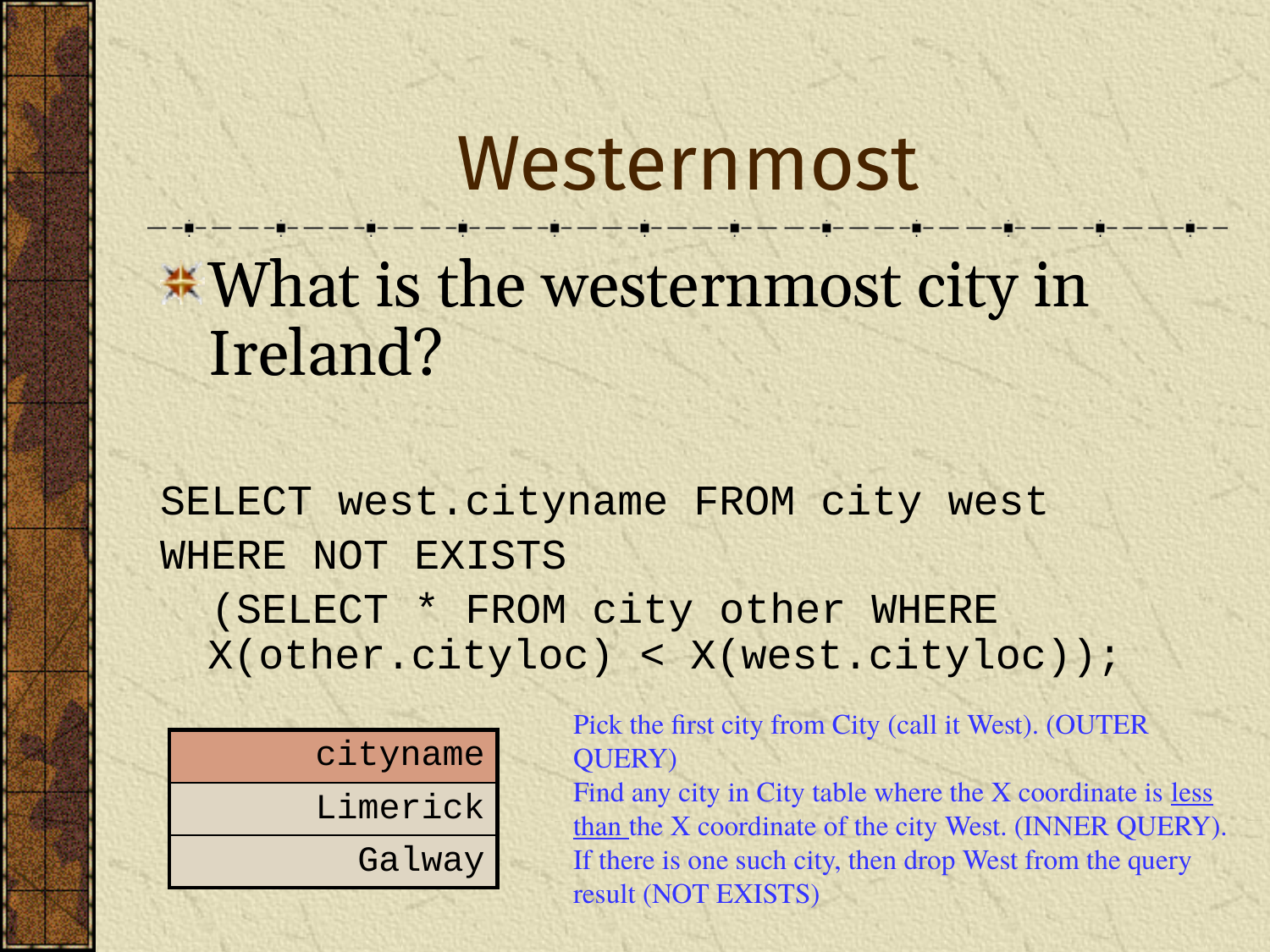

# Westernmost
What is the westernmost city in Ireland?

SELECT west.cityname FROM city west
WHERE NOT EXISTS
  (SELECT * FROM city other WHERE X(other.cityloc) < X(west.cityloc));
Pick the first city from City (call it West). (OUTER QUERY)
Find any city in City table where the X coordinate is less than the X coordinate of the city West. (INNER QUERY).
If there is one such city, then drop West from the query result (NOT EXISTS)
| cityname |
| --- |
| Limerick |
| Galway |